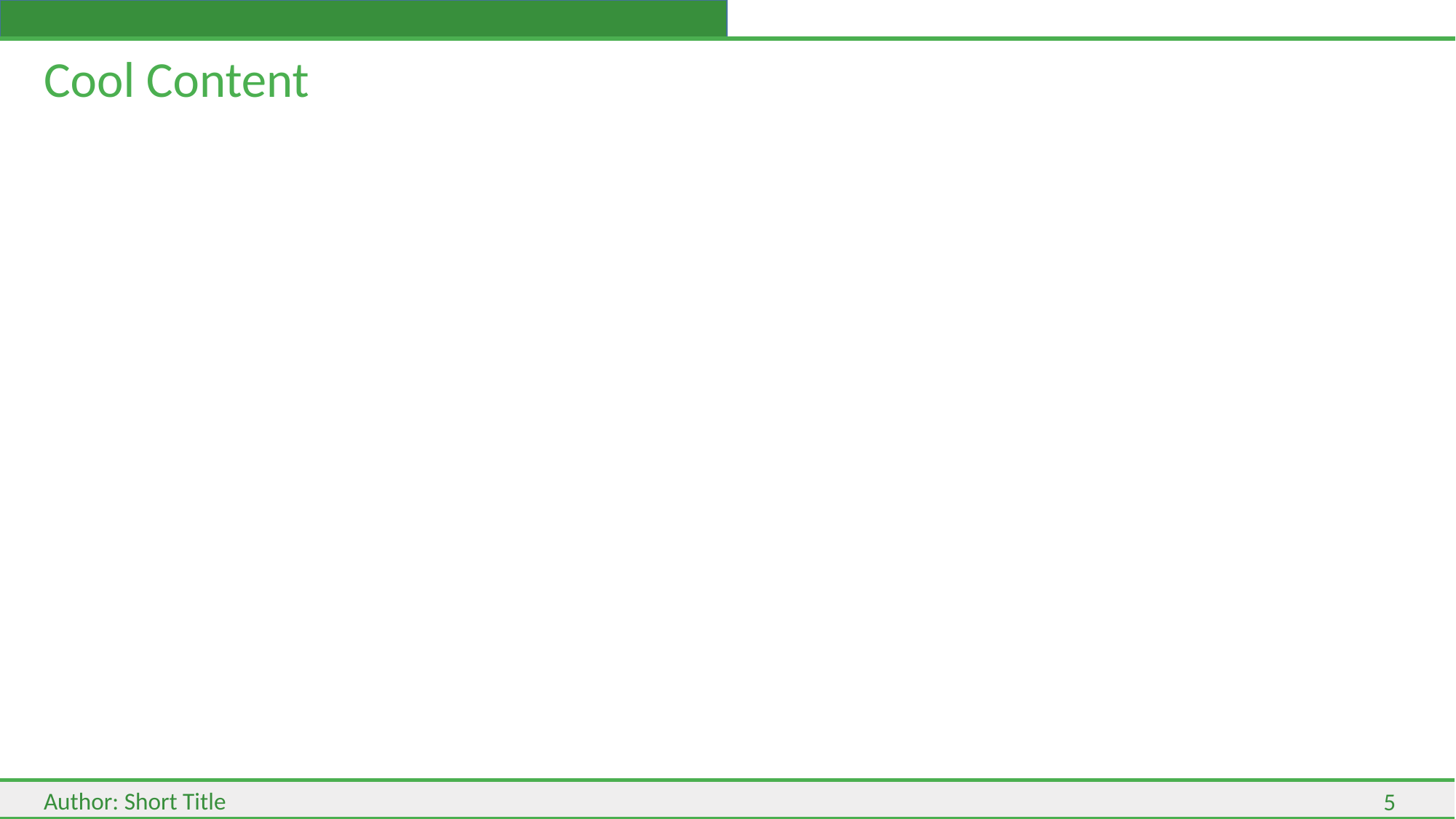

# Cool Content

5
Author: Short Title